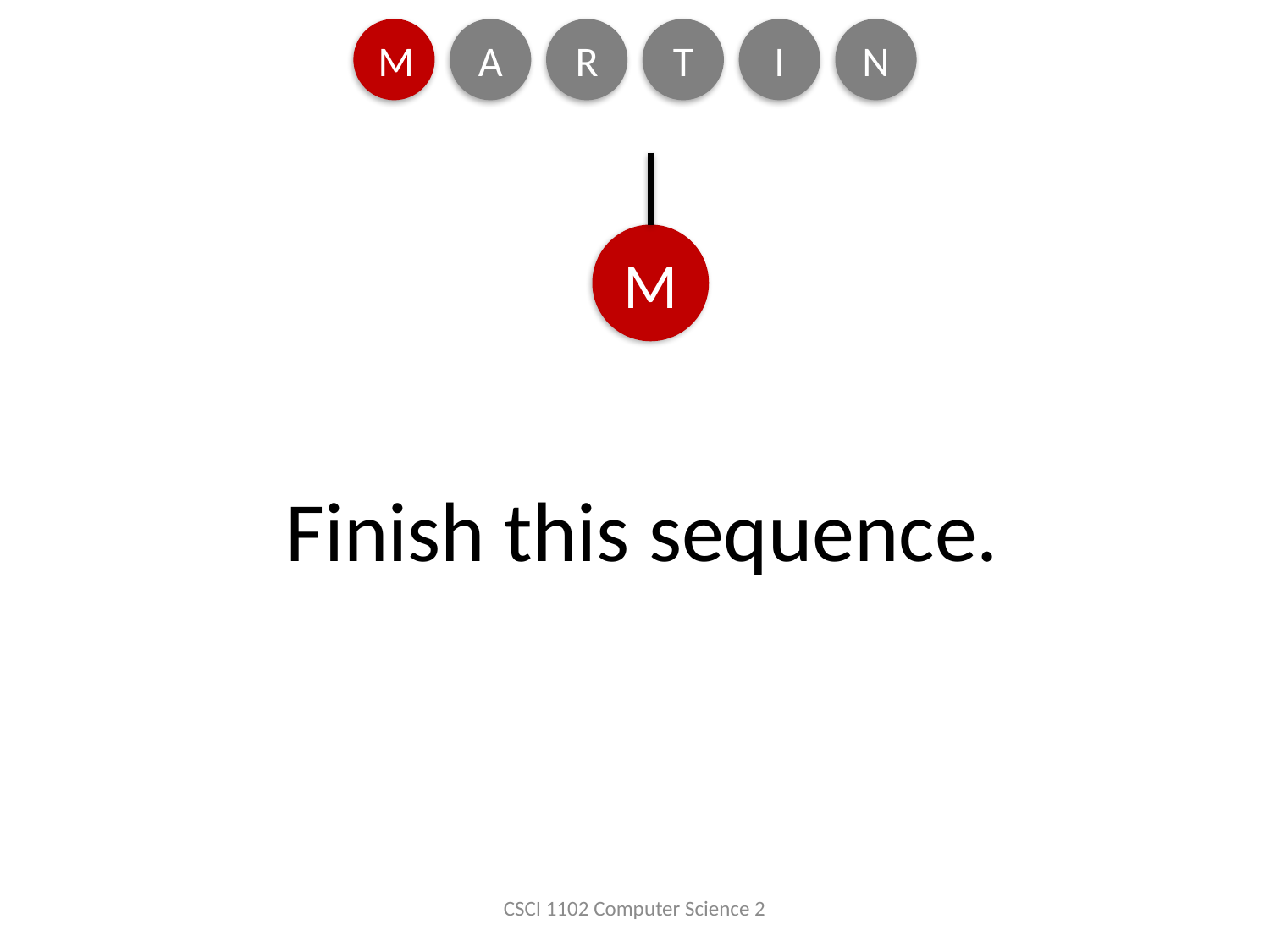

M
A
R
T
I
N
M
Finish this sequence.
CSCI 1102 Computer Science 2